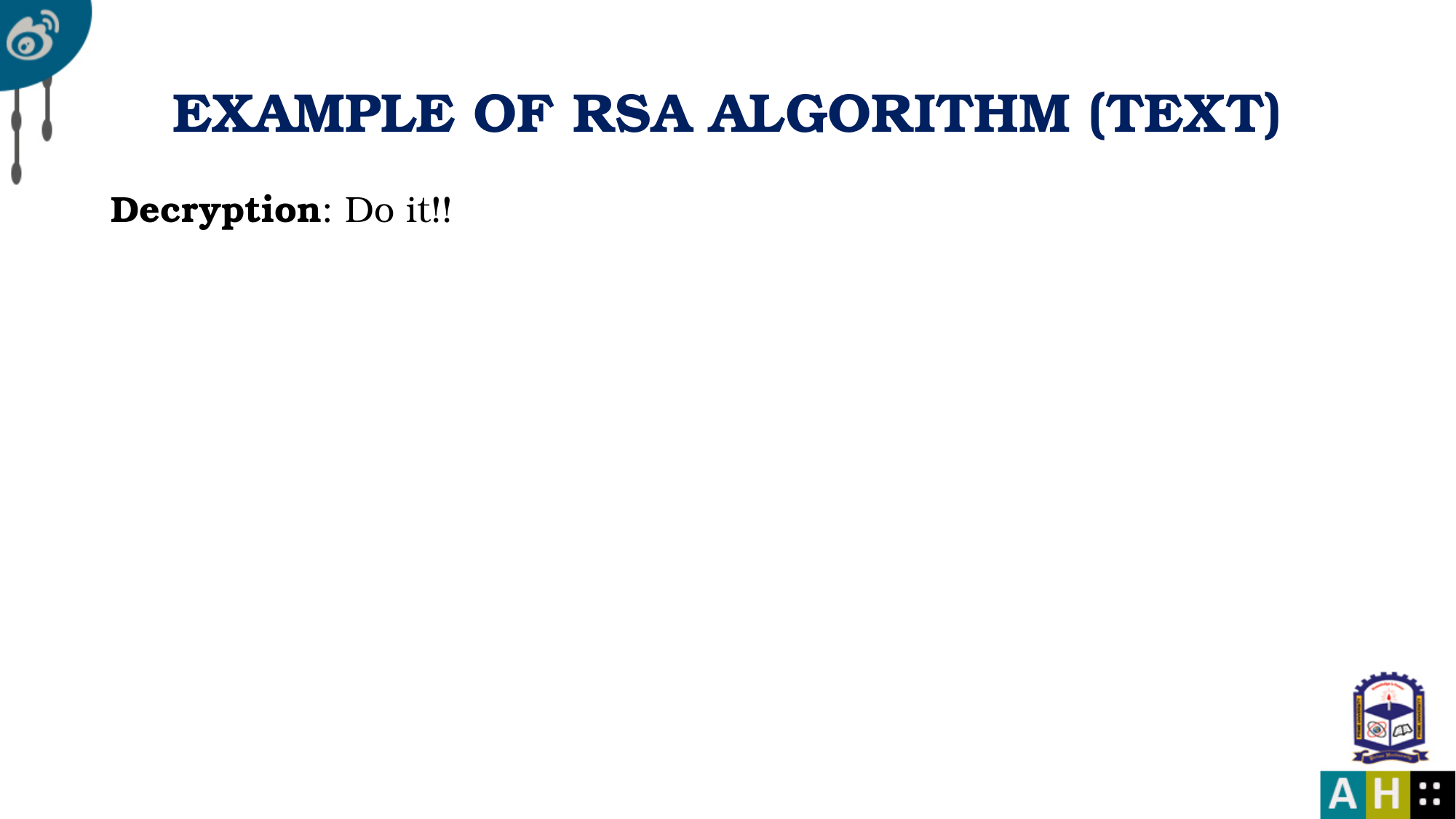

# EXAMPLE OF RSA ALGORITHM (TEXT)
Decryption: Do it!!